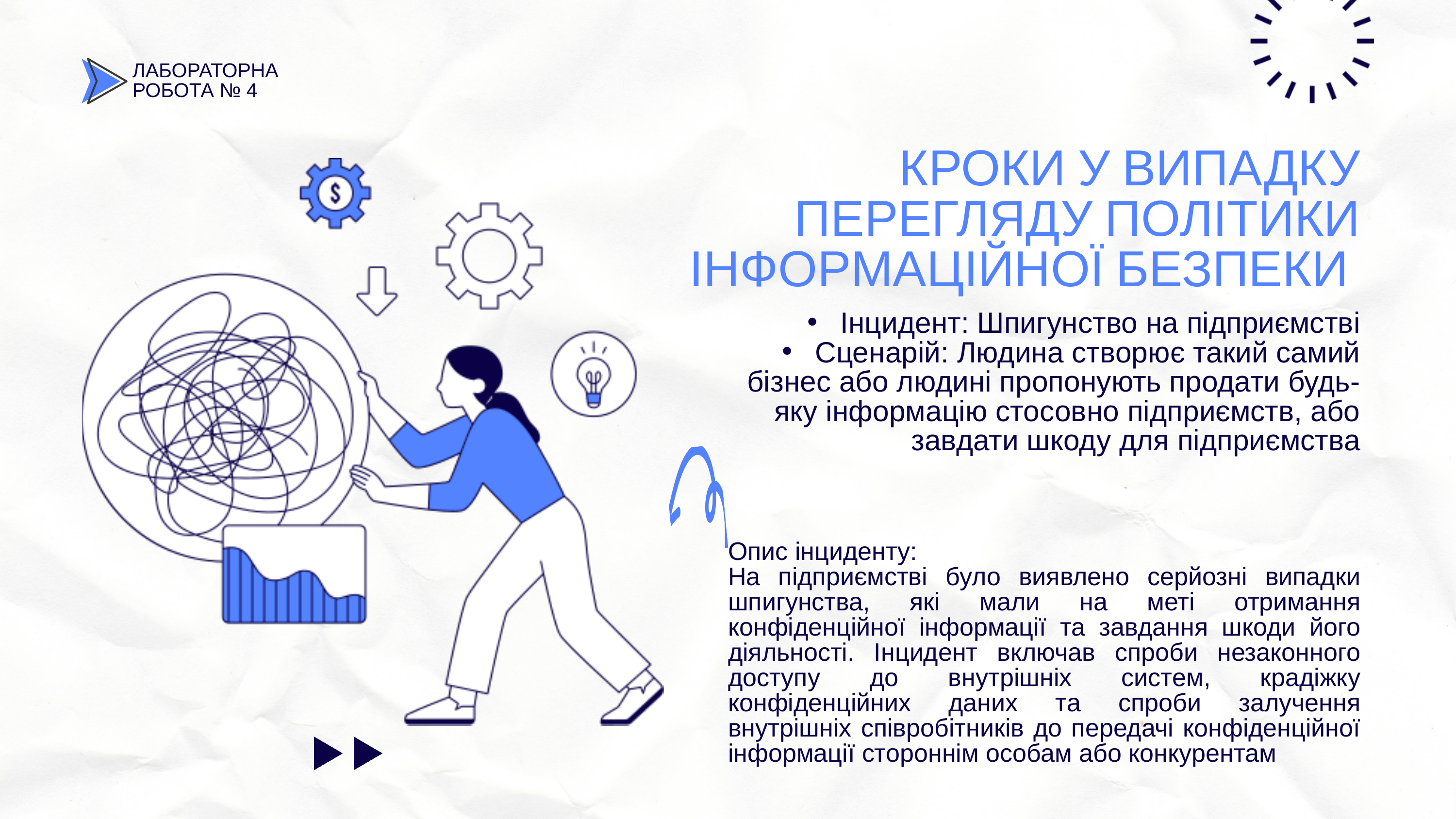

ЛАБОРАТОРНА РОБОТА № 4
КРОКИ У ВИПАДКУ ПЕРЕГЛЯДУ ПОЛІТИКИ ІНФОРМАЦІЙНОЇ БЕЗПЕКИ

 Інцидент: Шпигунство на підприємстві
 Сценарій: Людина створює такий самий бізнес або людині пропонують продати будь-яку інформацію стосовно підприємств, або завдати шкоду для підприємства

Опис інциденту:
На підприємстві було виявлено серйозні випадки шпигунства, які мали на меті отримання конфіденційної інформації та завдання шкоди його діяльності. Інцидент включав спроби незаконного доступу до внутрішніх систем, крадіжку конфіденційних даних та спроби залучення внутрішніх співробітників до передачі конфіденційної інформації стороннім особам або конкурентам